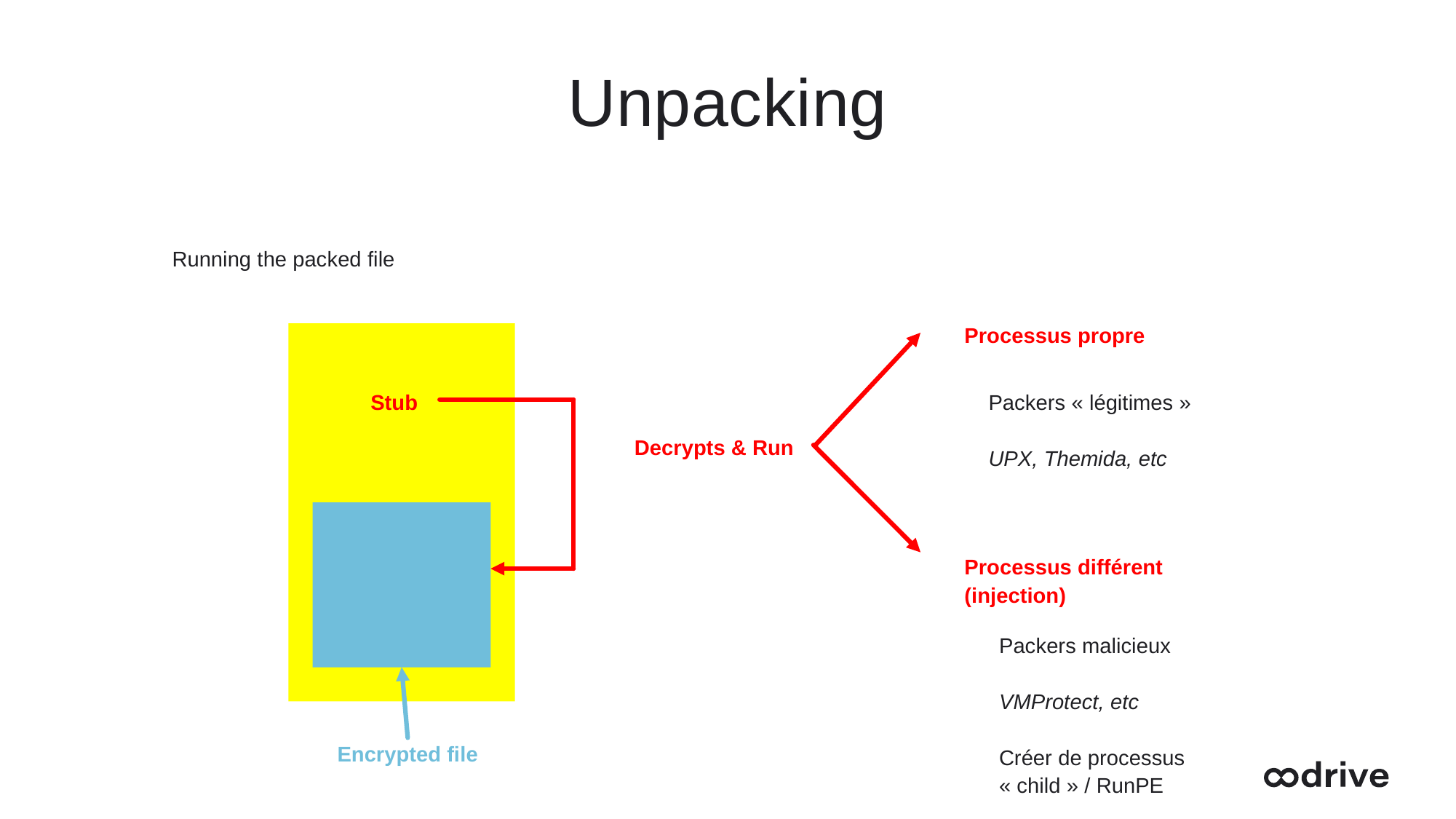

# Unpacking

Running the packed file
Processus propre

Stub
Packers « légitimes »

UPX, Themida, etc
Decrypts & Run

Processus différent (injection)
Packers malicieux

VMProtect, etc

Créer de processus « child » / RunPE
Encrypted file